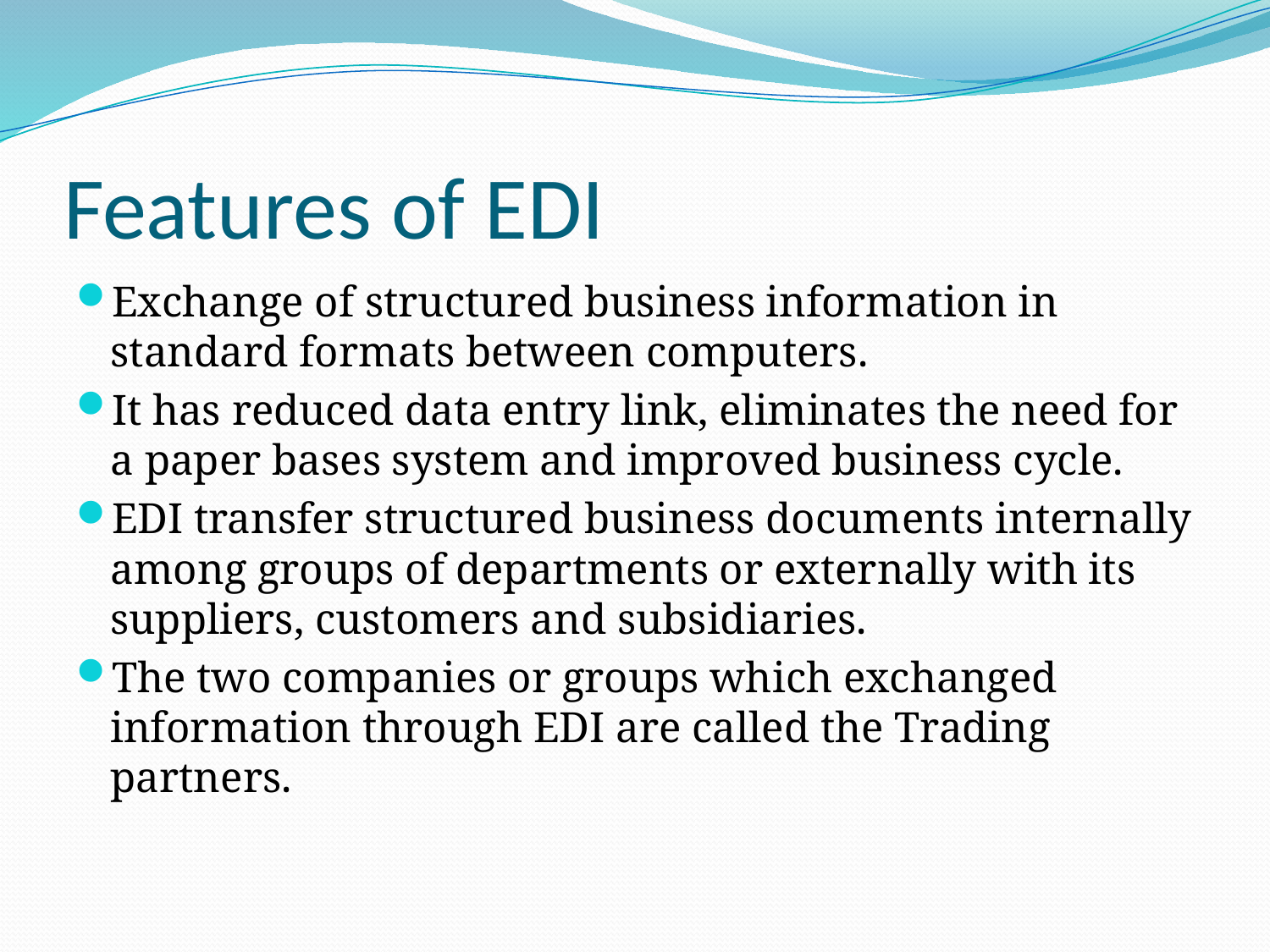

# Features of EDI
Exchange of structured business information in standard formats between computers.
It has reduced data entry link, eliminates the need for a paper bases system and improved business cycle.
EDI transfer structured business documents internally among groups of departments or externally with its suppliers, customers and subsidiaries.
The two companies or groups which exchanged information through EDI are called the Trading partners.